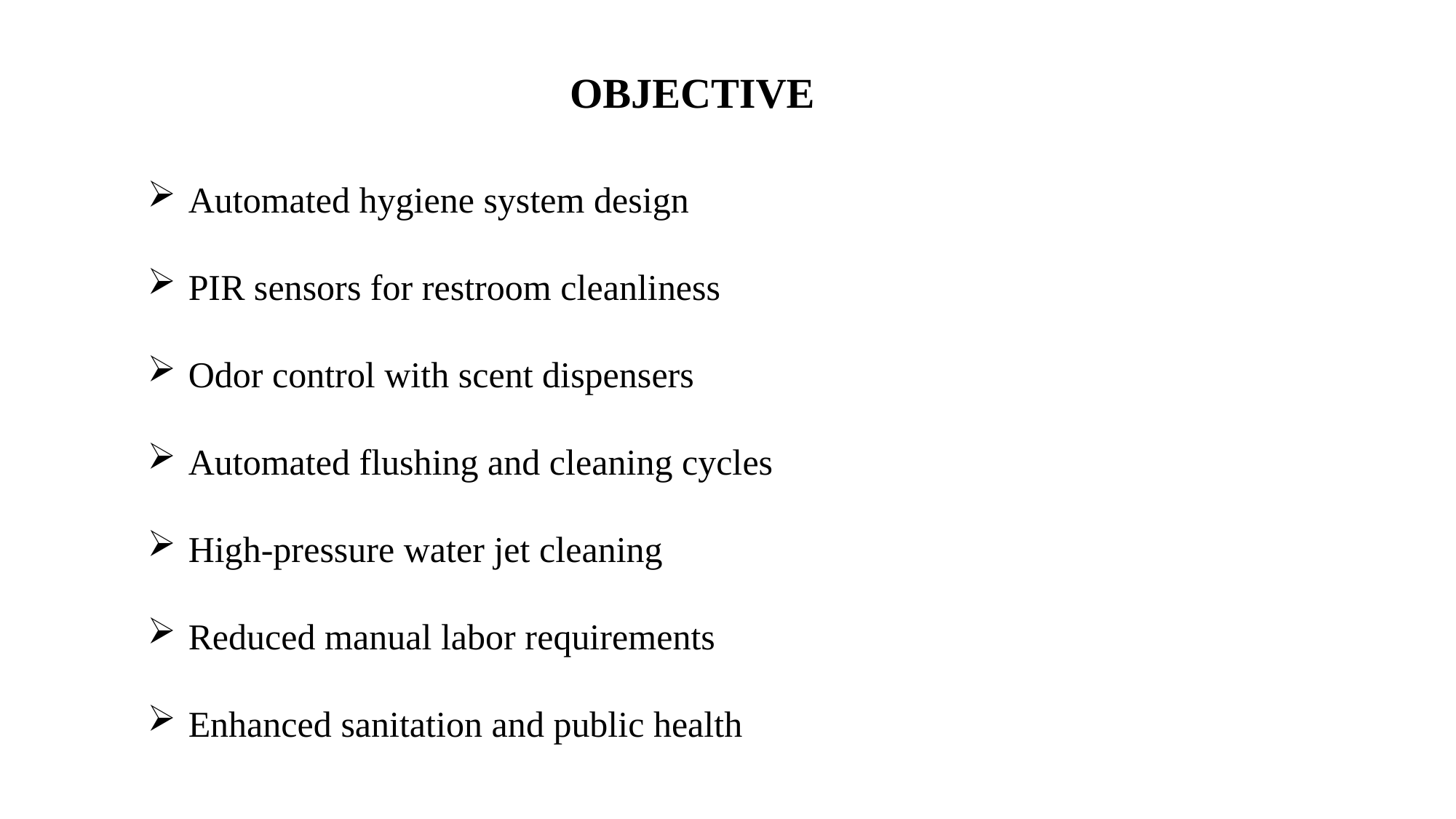

# OBJECTIVE

Automated hygiene system design
PIR sensors for restroom cleanliness
Odor control with scent dispensers
Automated flushing and cleaning cycles
High-pressure water jet cleaning
Reduced manual labor requirements
Enhanced sanitation and public health